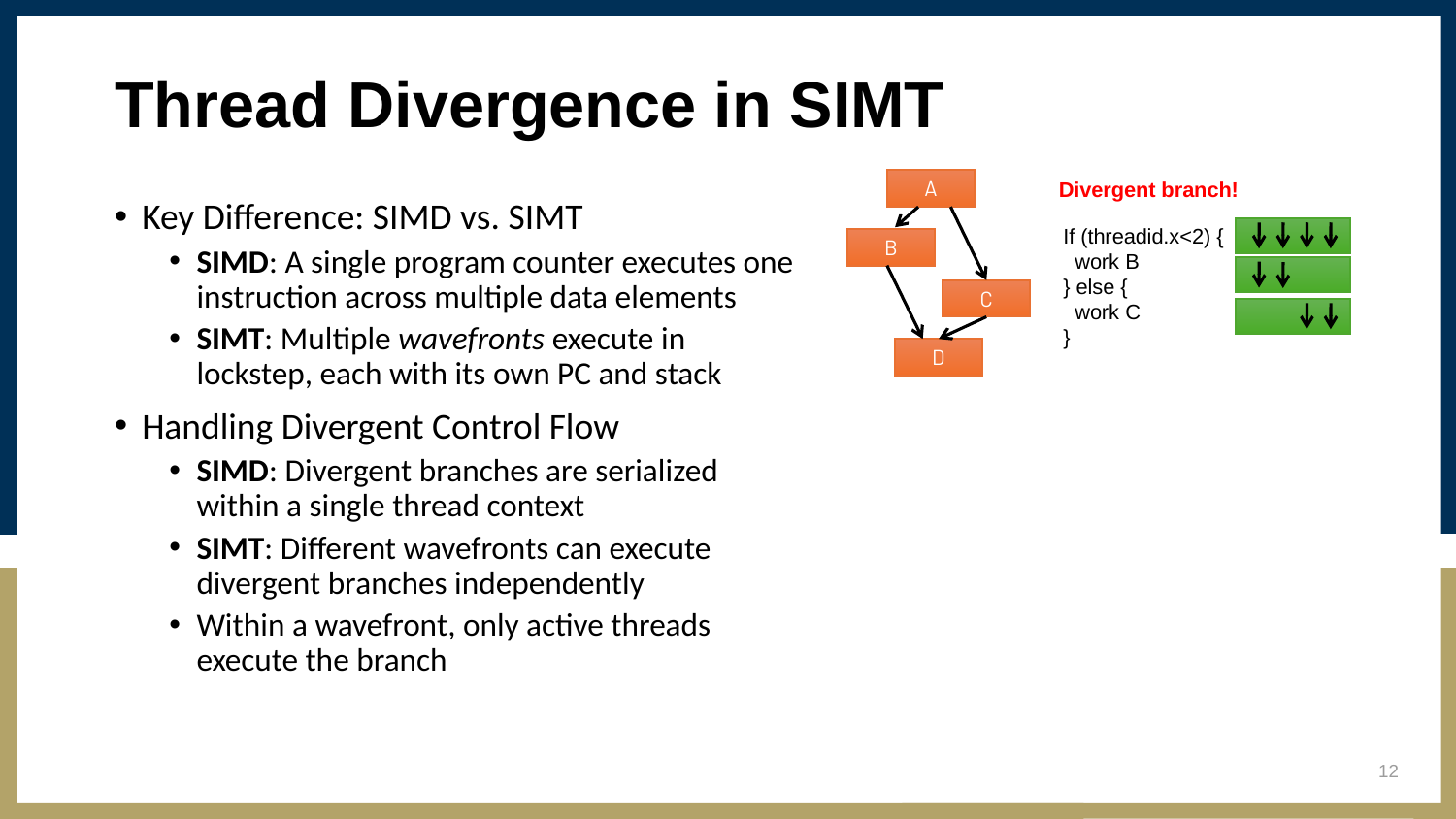

# Thread Divergence in SIMT
Divergent branch!
A
If (threadid.x<2) {
  work B
} else {
  work C
}

B

C

D
Key Difference: SIMD vs. SIMT
SIMD: A single program counter executes one instruction across multiple data elements
SIMT: Multiple wavefronts execute in lockstep, each with its own PC and stack
Handling Divergent Control Flow
SIMD: Divergent branches are serialized within a single thread context
SIMT: Different wavefronts can execute divergent branches independently
Within a wavefront, only active threads execute the branch

12